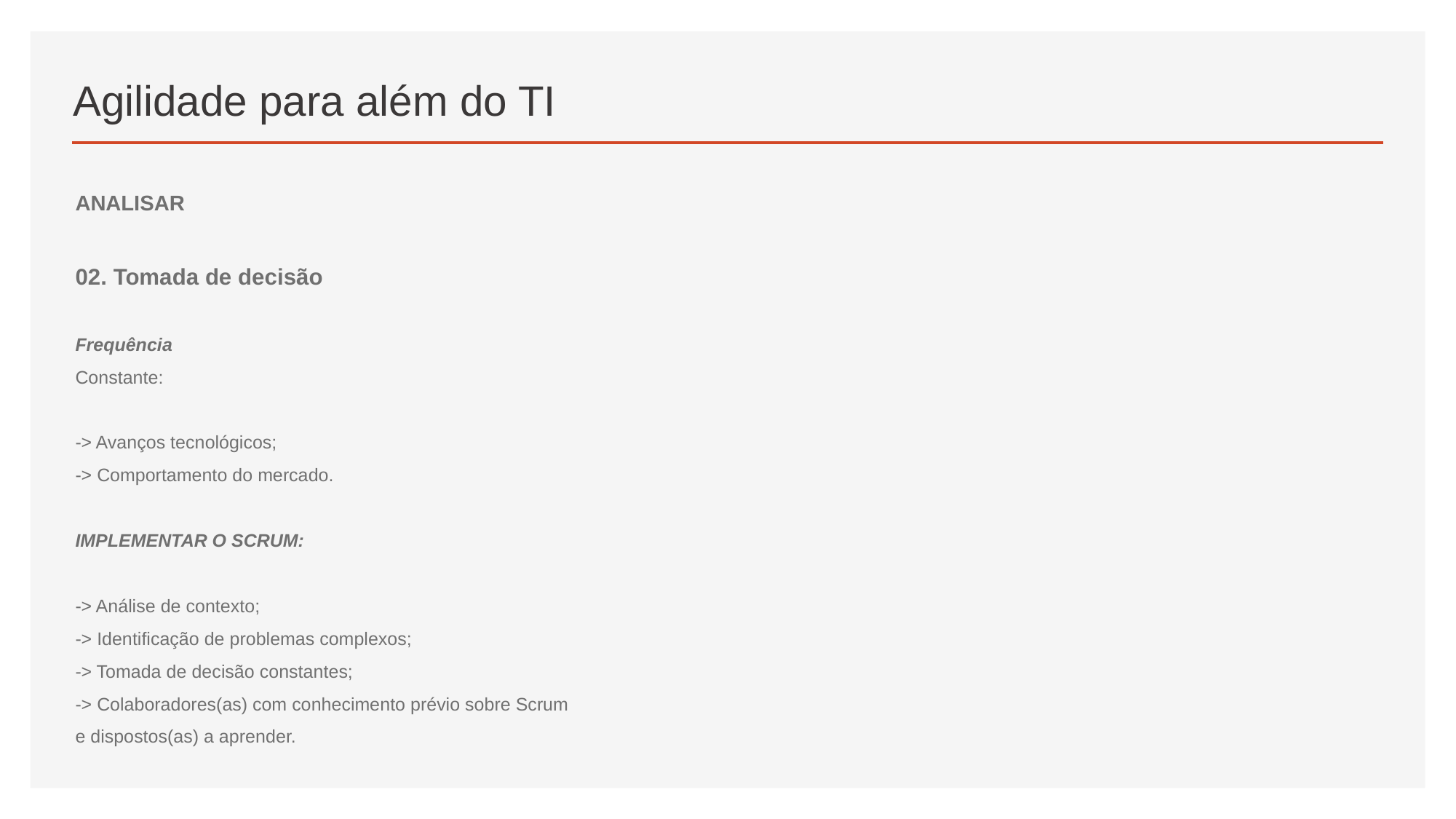

# Agilidade para além do TI
ANALISAR
02. Tomada de decisão
Frequência
Constante:
-> Avanços tecnológicos;
-> Comportamento do mercado.
IMPLEMENTAR O SCRUM:
-> Análise de contexto;
-> Identificação de problemas complexos;
-> Tomada de decisão constantes;
-> Colaboradores(as) com conhecimento prévio sobre Scrum e dispostos(as) a aprender.